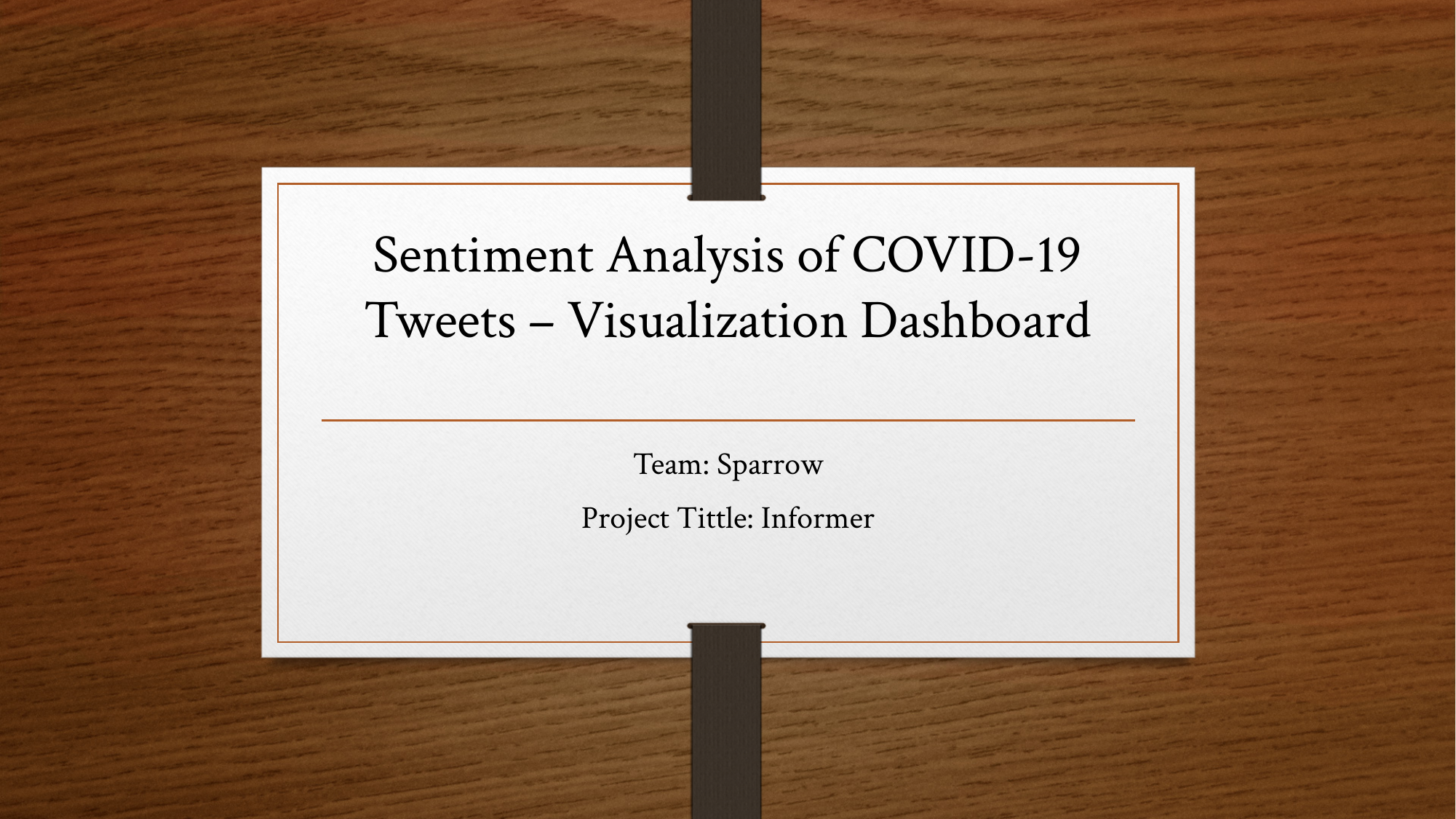

# Sentiment Analysis of COVID-19 Tweets – Visualization Dashboard
Team: Sparrow
Project Tittle: Informer